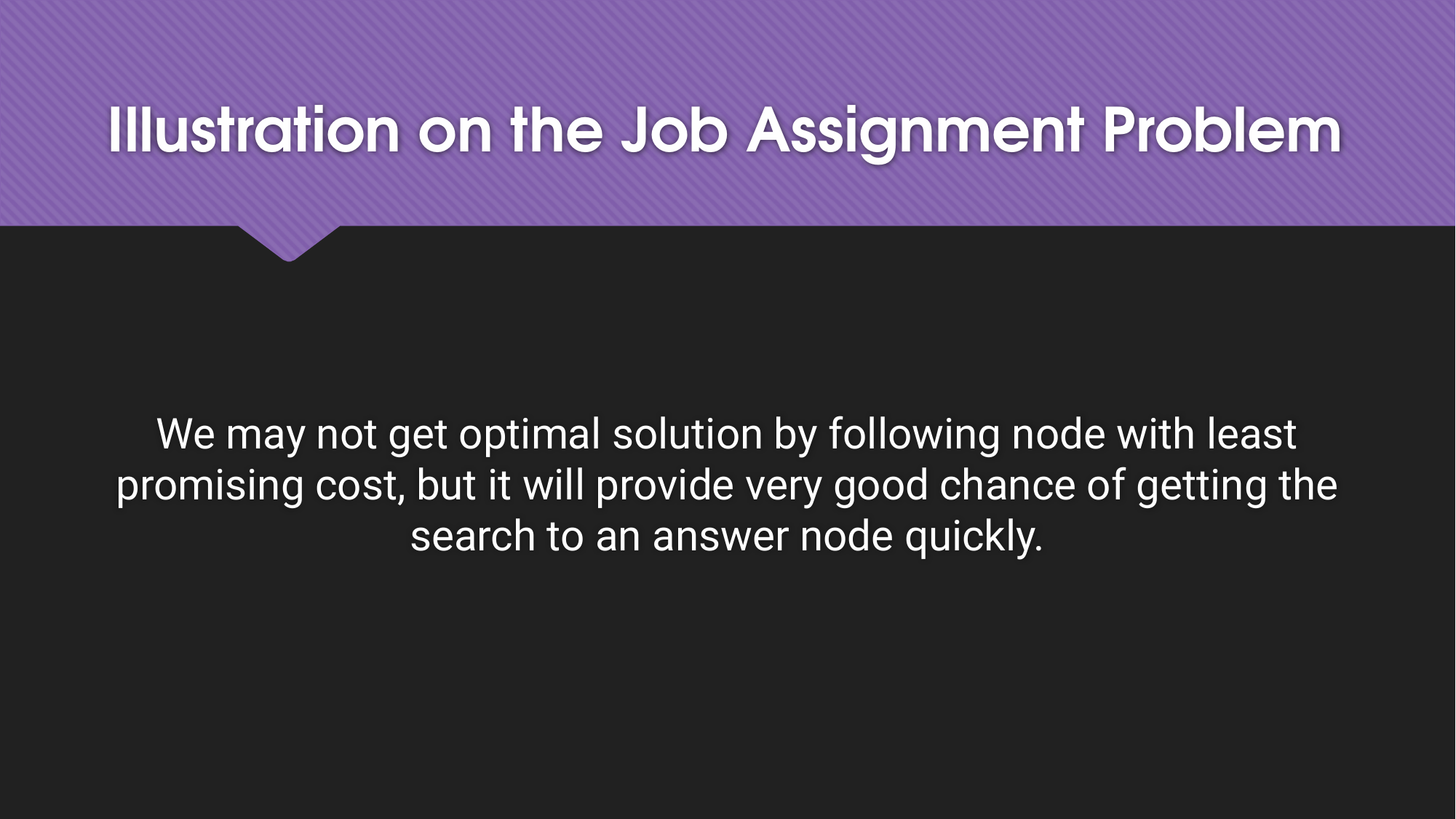

# Illustration on the Job Assignment Problem
We may not get optimal solution by following node with least promising cost, but it will provide very good chance of getting the search to an answer node quickly.